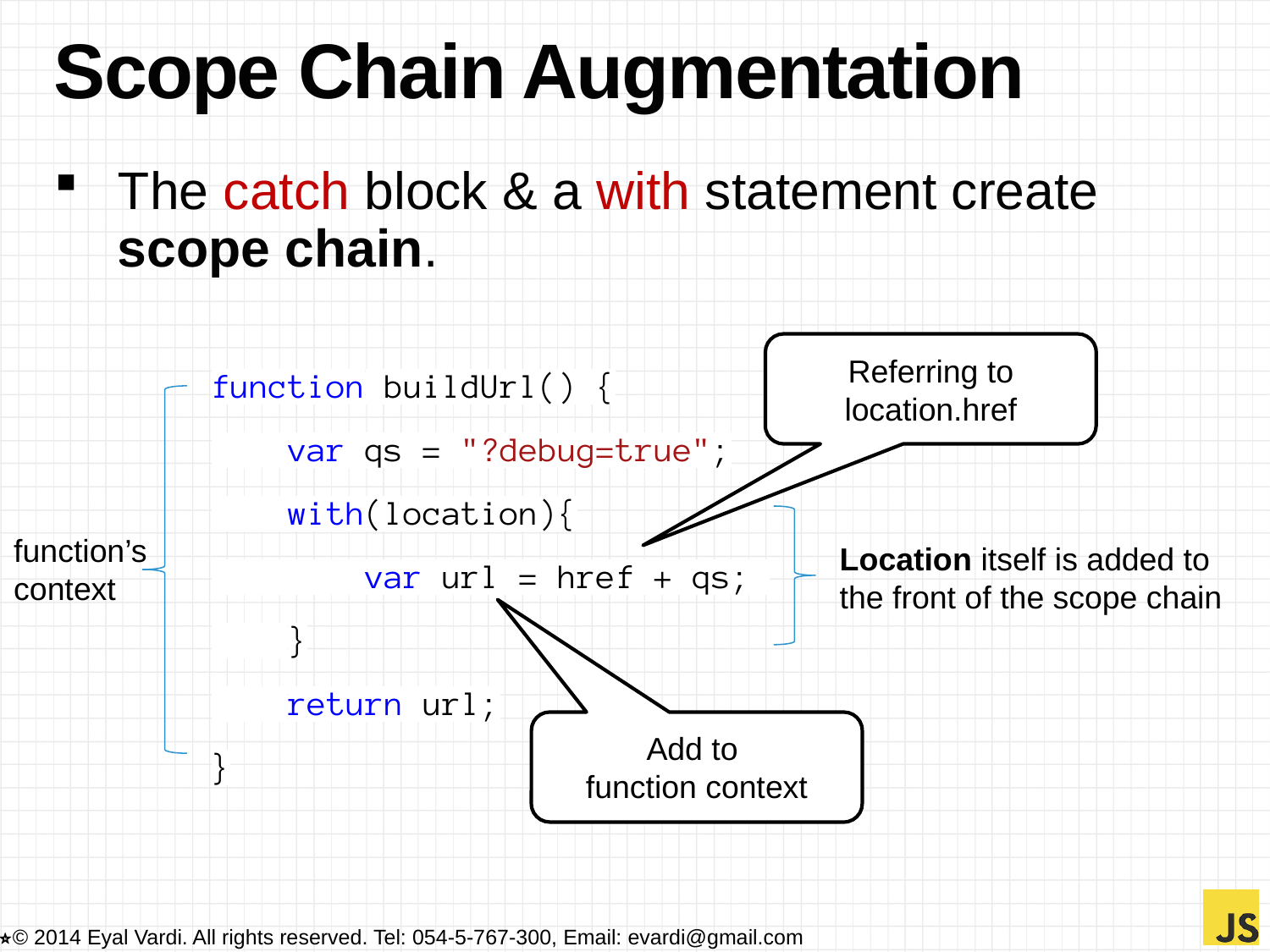

# Scope Chain Augmentation
The catch block & a with statement create scope chain.
Referring to location.href
function buildUrl() {
    var qs = "?debug=true";
    with(location){
        var url = href + qs;
    }
    return url;
}

function’s
context

Location itself is added to
the front of the scope chain
Add to
function context